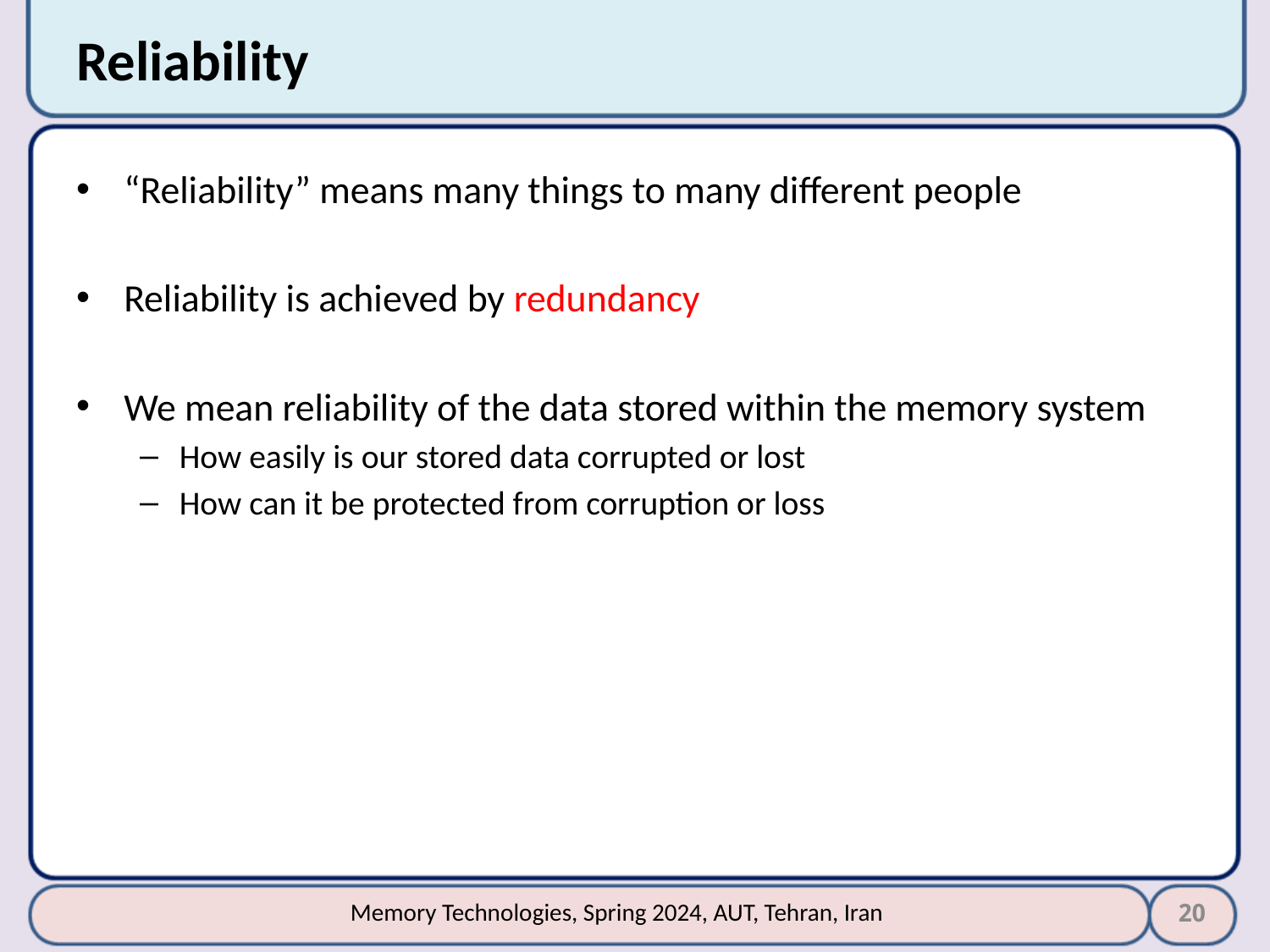

# Reliability
“Reliability” means many things to many different people

Reliability is achieved by redundancy

We mean reliability of the data stored within the memory system
How easily is our stored data corrupted or lost
How can it be protected from corruption or loss
20
Memory Technologies, Spring 2024, AUT, Tehran, Iran